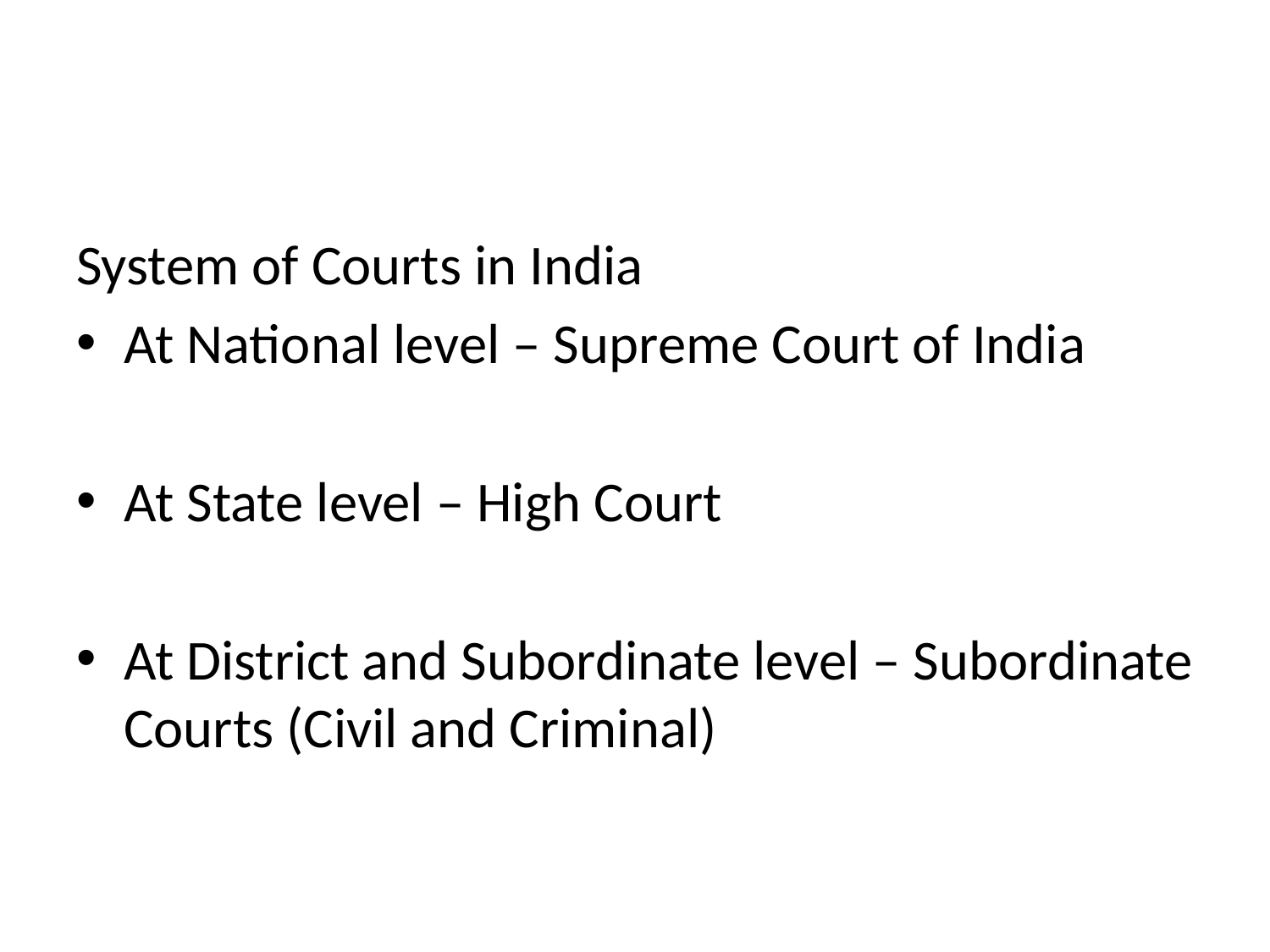

#
System of Courts in India
At National level – Supreme Court of India

At State level – High Court

At District and Subordinate level – Subordinate Courts (Civil and Criminal)